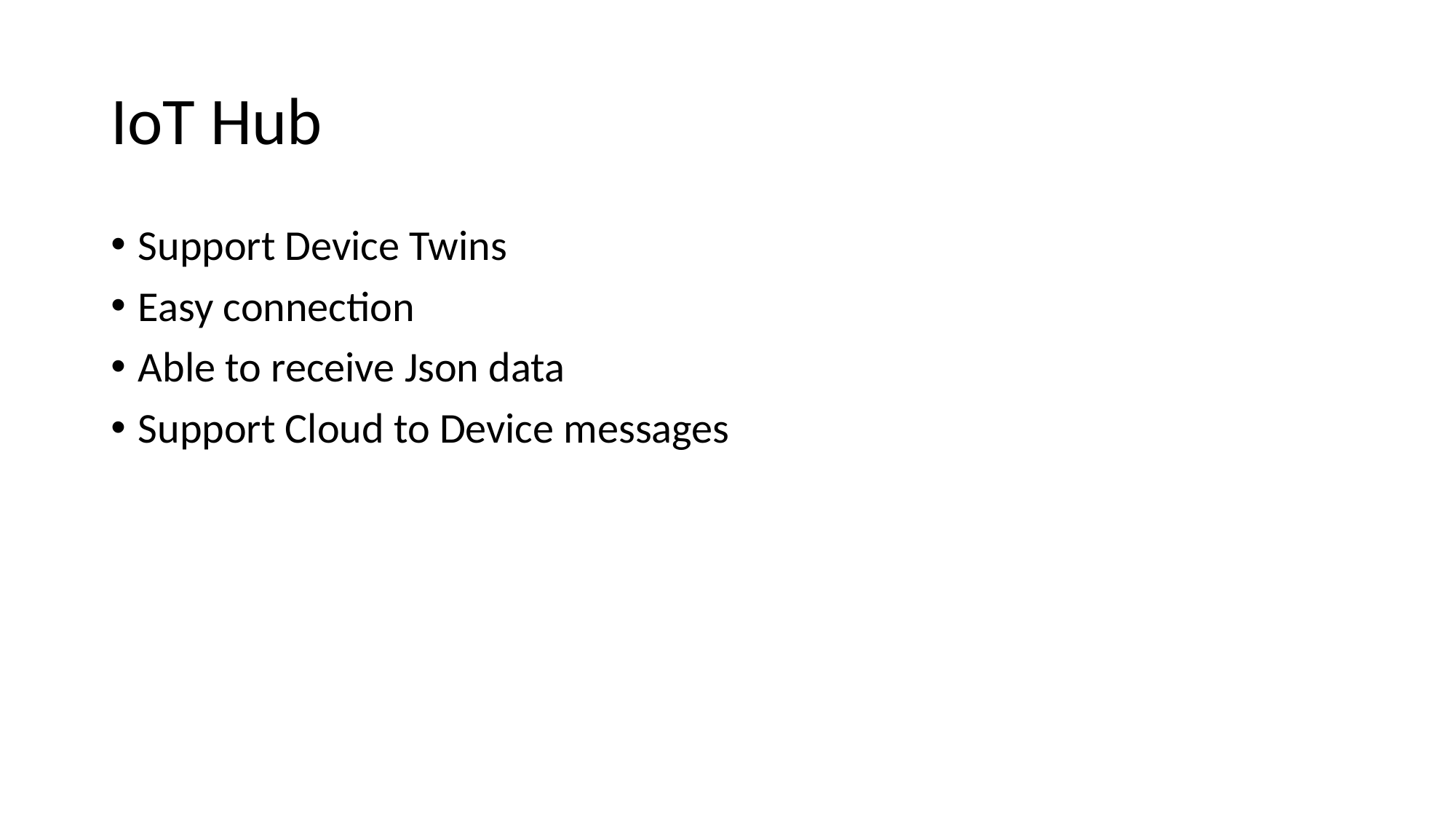

# IoT Hub
Support Device Twins
Easy connection
Able to receive Json data
Support Cloud to Device messages